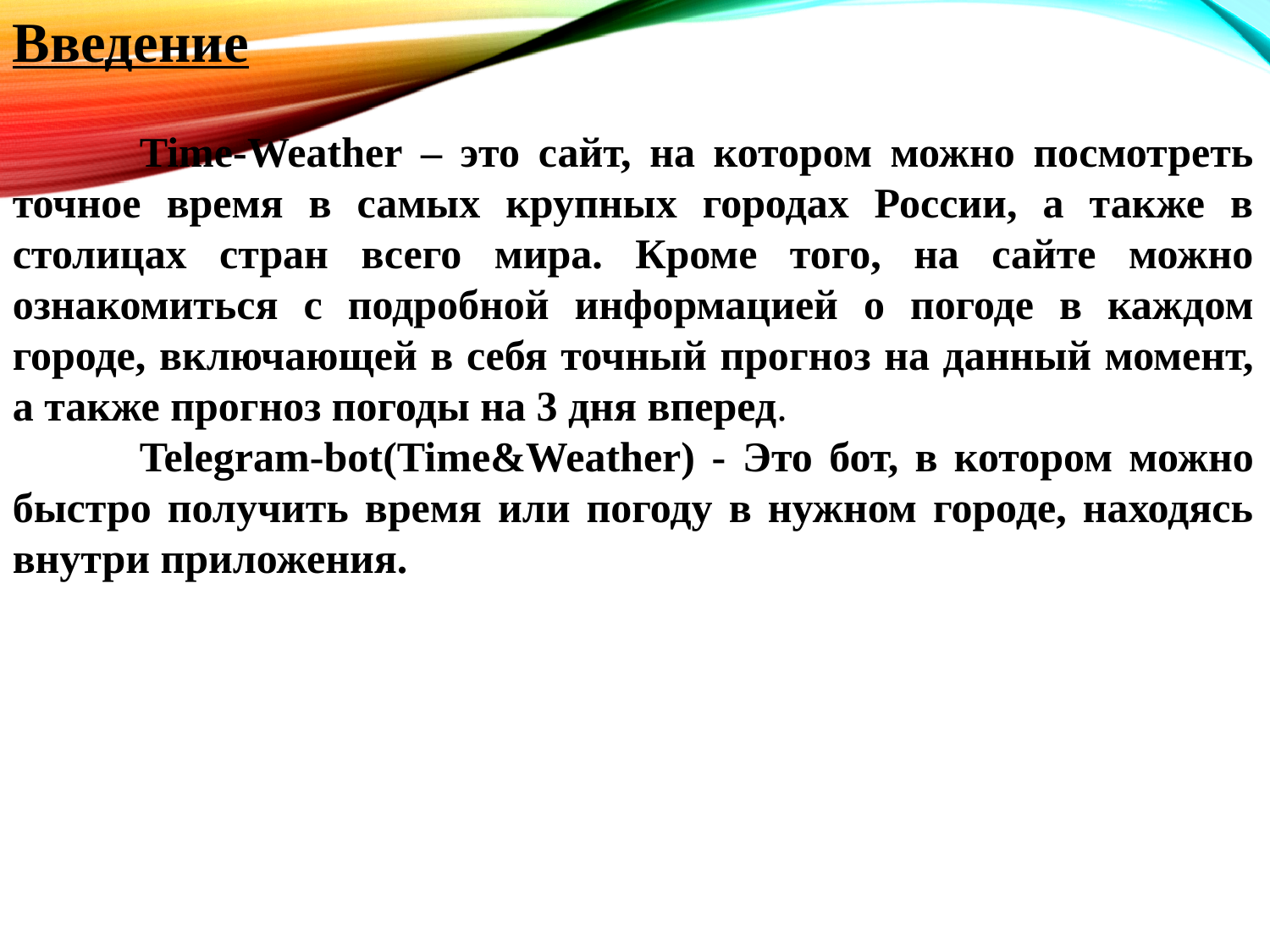

Введение

	Time-Weather – это сайт, на котором можно посмотреть точное время в самых крупных городах России, а также в столицах стран всего мира. Кроме того, на сайте можно ознакомиться с подробной информацией о погоде в каждом городе, включающей в себя точный прогноз на данный момент, а также прогноз погоды на 3 дня вперед.
	Telegram-bot(Time&Weather) - Это бот, в котором можно быстро получить время или погоду в нужном городе, находясь внутри приложения.